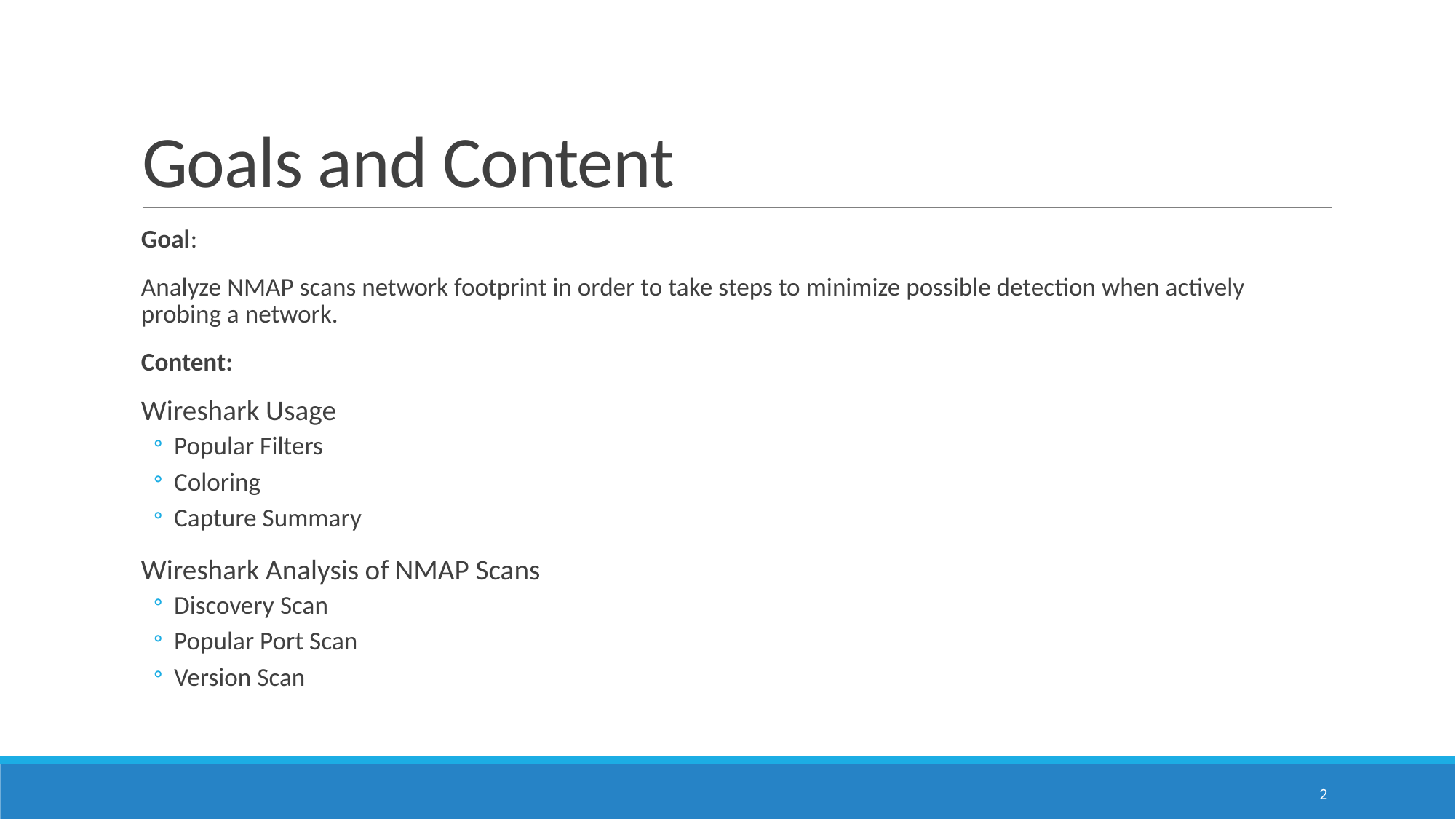

# Goals and Content
Goal:
Analyze NMAP scans network footprint in order to take steps to minimize possible detection when actively probing a network.
Content:
Wireshark Usage
Popular Filters
Coloring
Capture Summary
Wireshark Analysis of NMAP Scans
Discovery Scan
Popular Port Scan
Version Scan

2